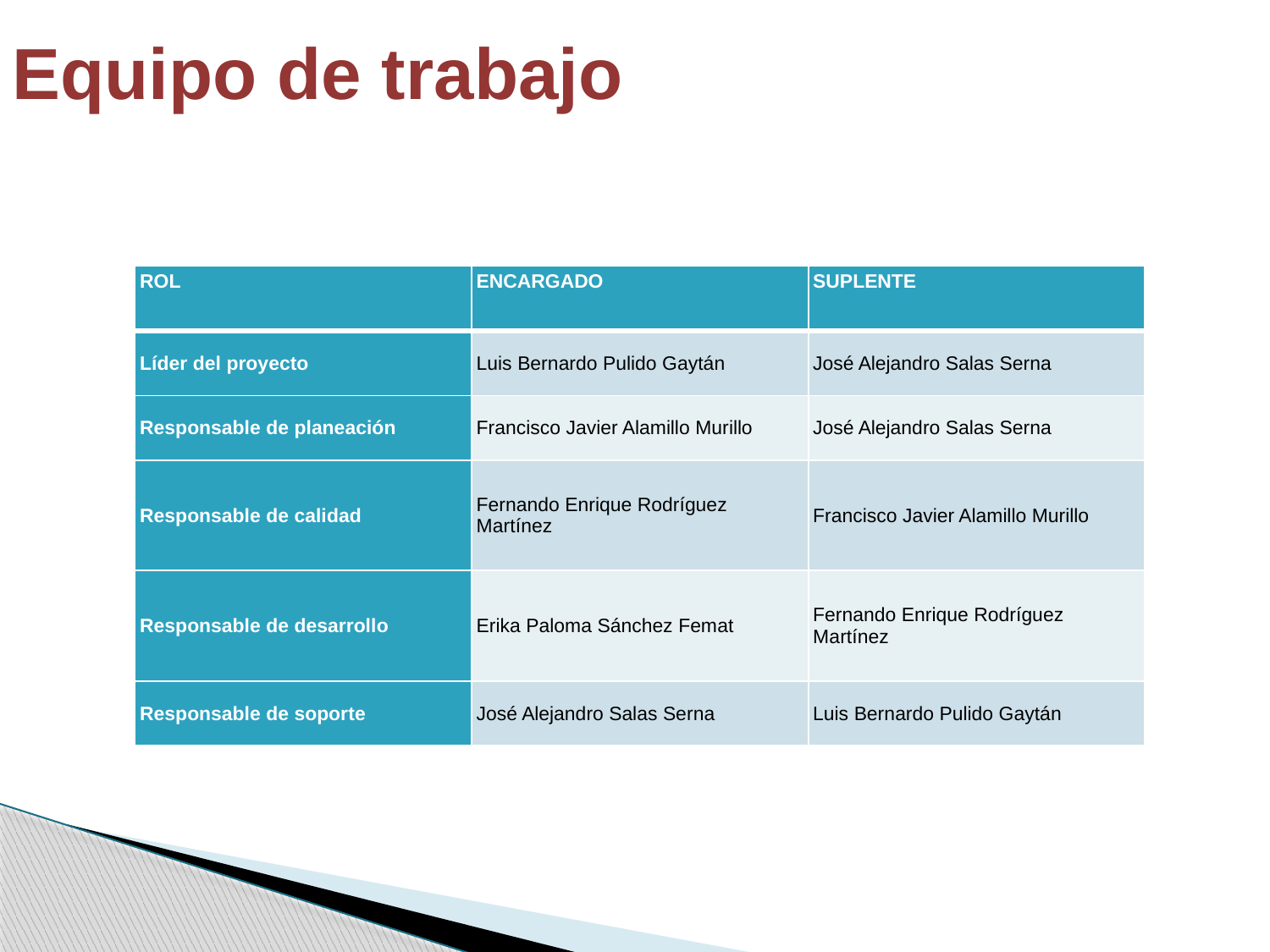

# Equipo de trabajo

| ROL | ENCARGADO | SUPLENTE |
| --- | --- | --- |
| Líder del proyecto | Luis Bernardo Pulido Gaytán | José Alejandro Salas Serna |
| Responsable de planeación | Francisco Javier Alamillo Murillo | José Alejandro Salas Serna |
| Responsable de calidad | Fernando Enrique Rodríguez Martínez | Francisco Javier Alamillo Murillo |
| Responsable de desarrollo | Erika Paloma Sánchez Femat | Fernando Enrique Rodríguez Martínez |
| Responsable de soporte | José Alejandro Salas Serna | Luis Bernardo Pulido Gaytán |